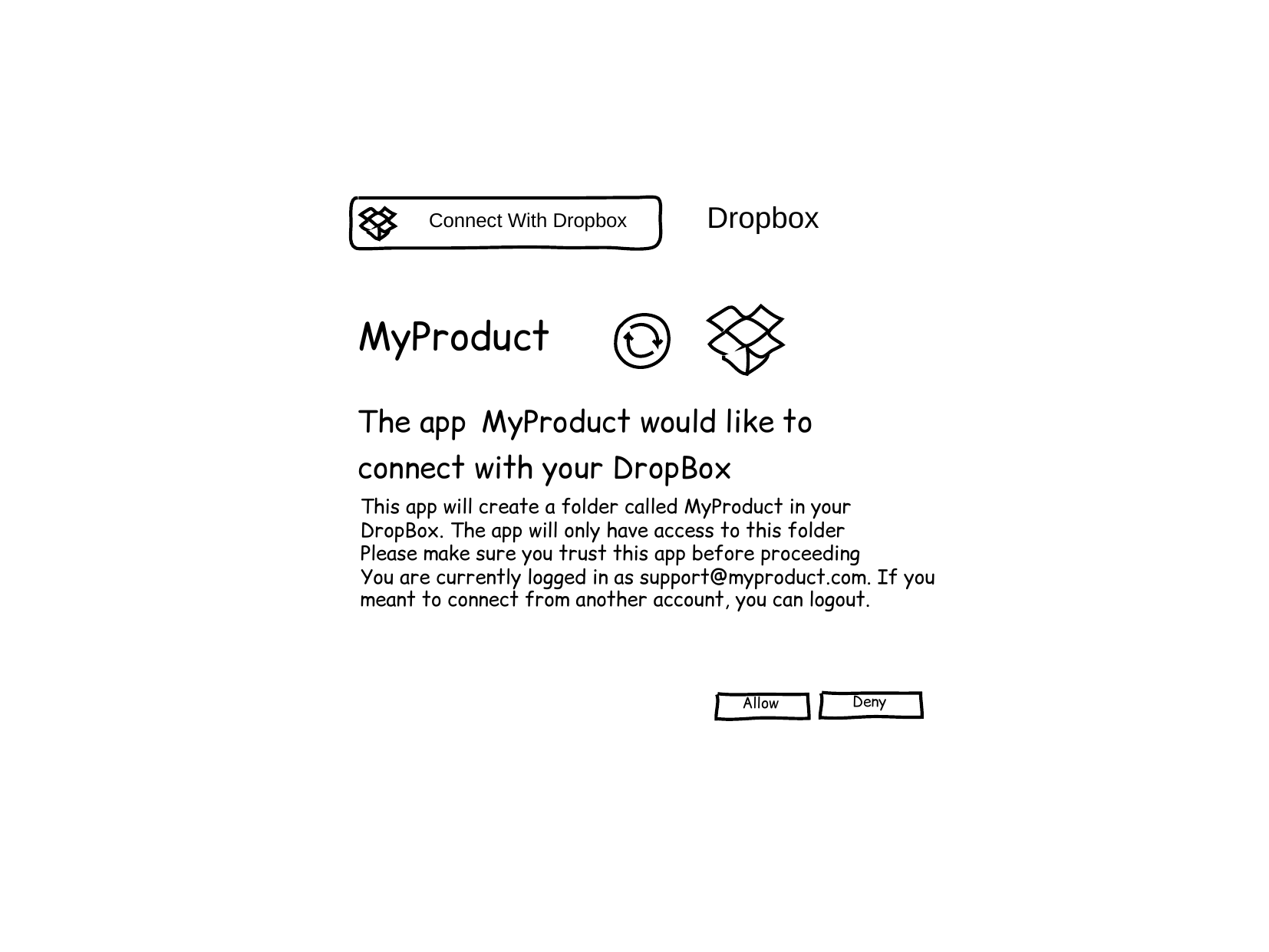

Dropbox
Connect With Dropbox

MyProduct

The app
MyProduct would like to
connect with your DropBox
This app will create a folder called MyProduct in your
DropBox. The app will only have access to this folder
Please make sure you trust this app before proceeding
You are currently logged in as support@myproduct.com. If you
meant to connect from another account, you can logout.
Deny
Allow